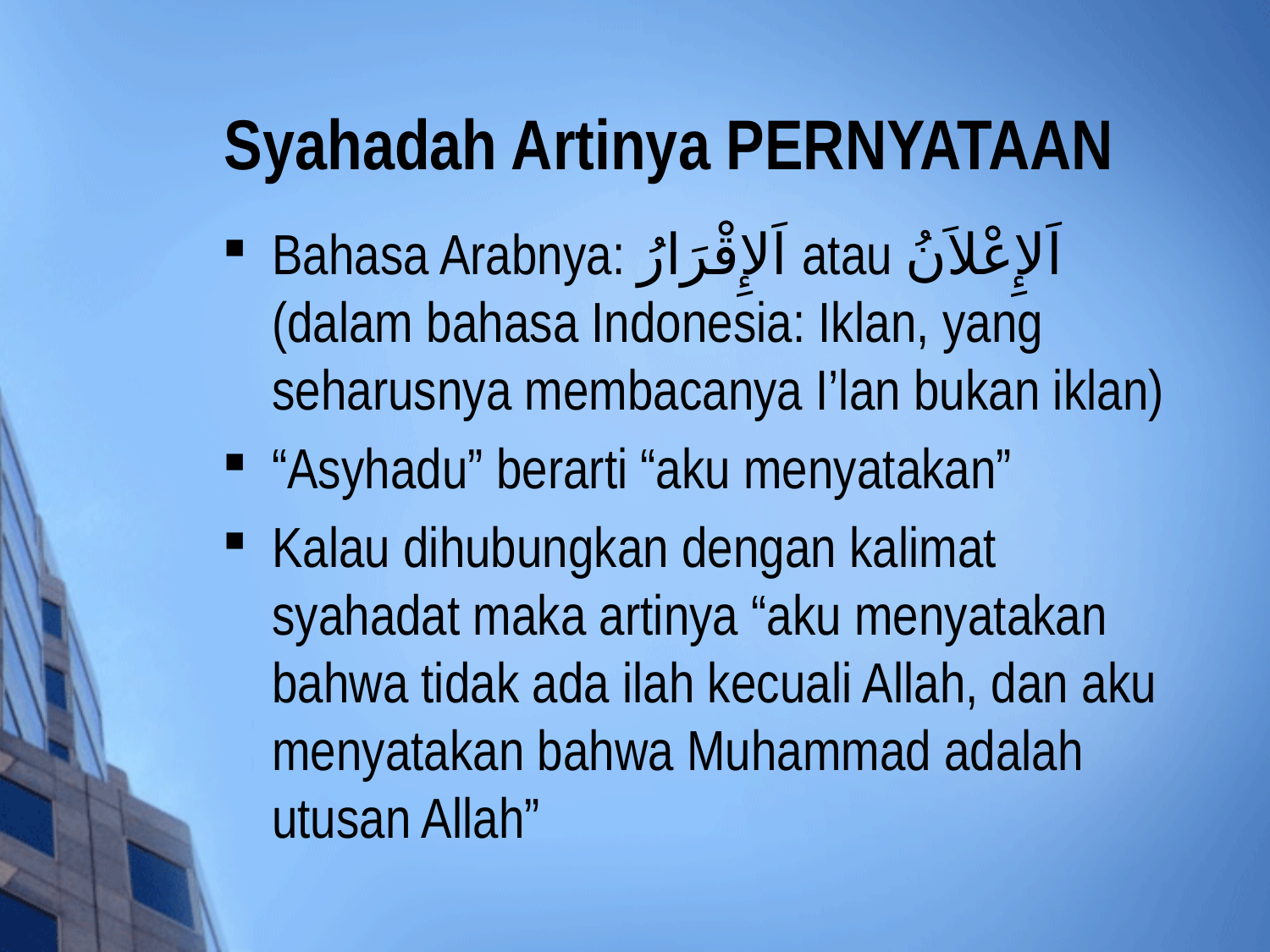

# Syahadah Artinya PERNYATAAN
Bahasa Arabnya: اَلإِقْرَارُ atau اَلإِعْلاَنُ (dalam bahasa Indonesia: Iklan, yang seharusnya membacanya I’lan bukan iklan)
“Asyhadu” berarti “aku menyatakan”
Kalau dihubungkan dengan kalimat syahadat maka artinya “aku menyatakan bahwa tidak ada ilah kecuali Allah, dan aku menyatakan bahwa Muhammad adalah utusan Allah”